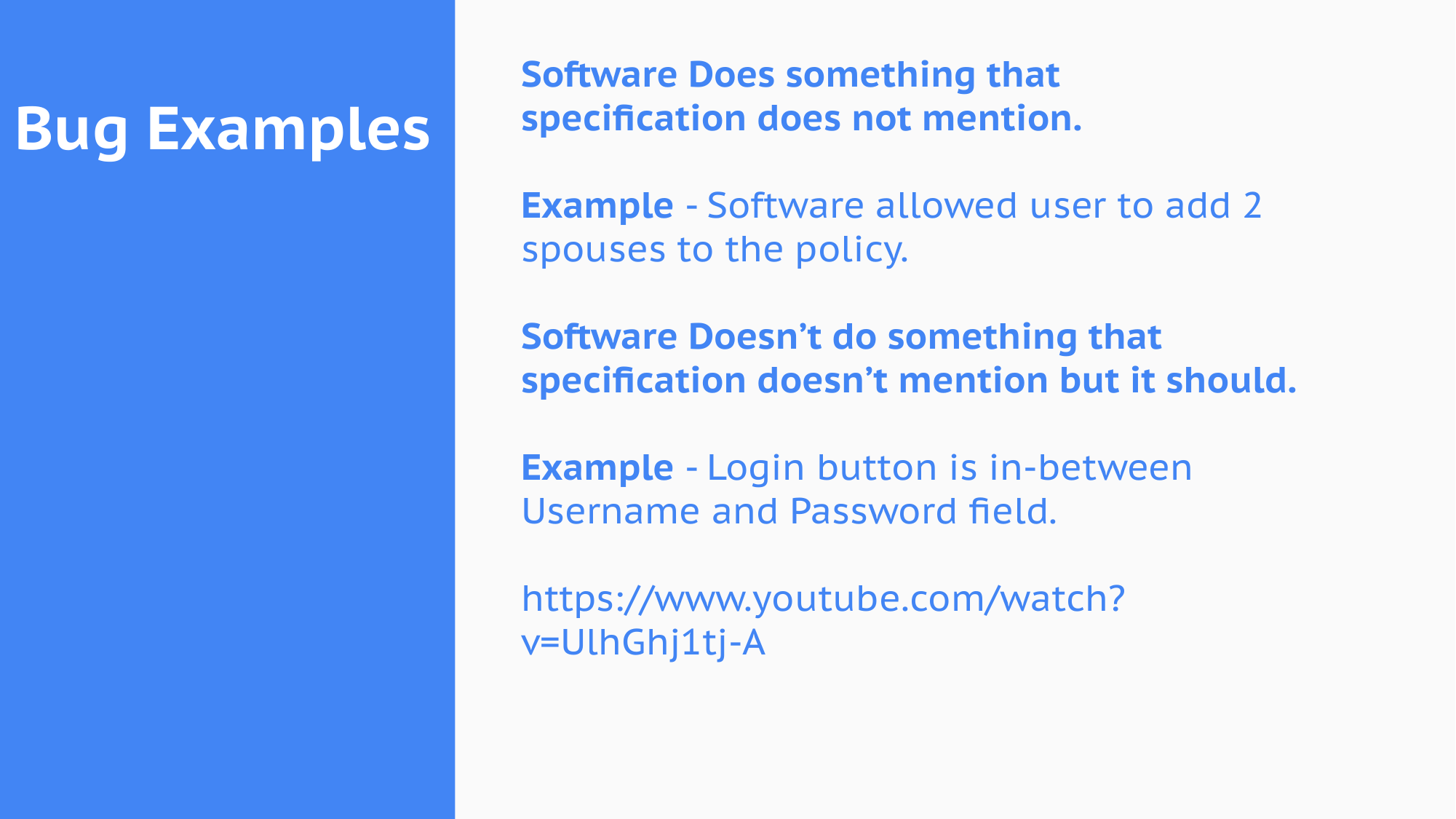

# Bug Examples
Software Does something that specification does not mention.

Example - Software allowed user to add 2 spouses to the policy.

Software Doesn’t do something that specification doesn’t mention but it should.

Example - Login button is in-between Username and Password field.

https://www.youtube.com/watch?v=UlhGhj1tj-A